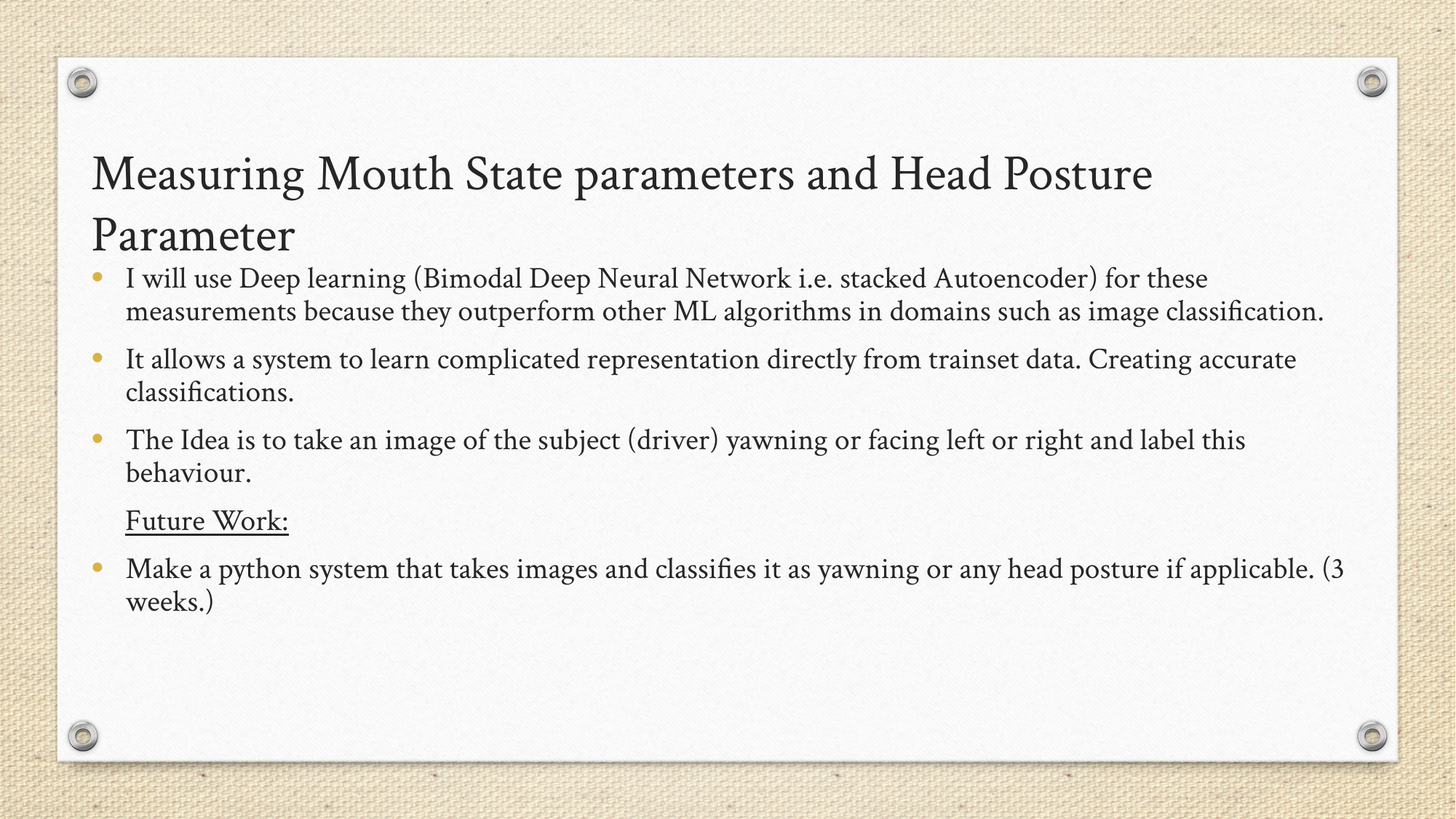

Measuring Mouth State parameters and Head Posture Parameter
I will use Deep learning (Bimodal Deep Neural Network i.e. stacked Autoencoder) for these measurements because they outperform other ML algorithms in domains such as image classification.
It allows a system to learn complicated representation directly from trainset data. Creating accurate classifications.
The Idea is to take an image of the subject (driver) yawning or facing left or right and label this behaviour.
     Future Work:
Make a python system that takes images and classifies it as yawning or any head posture if applicable. (3 weeks.)